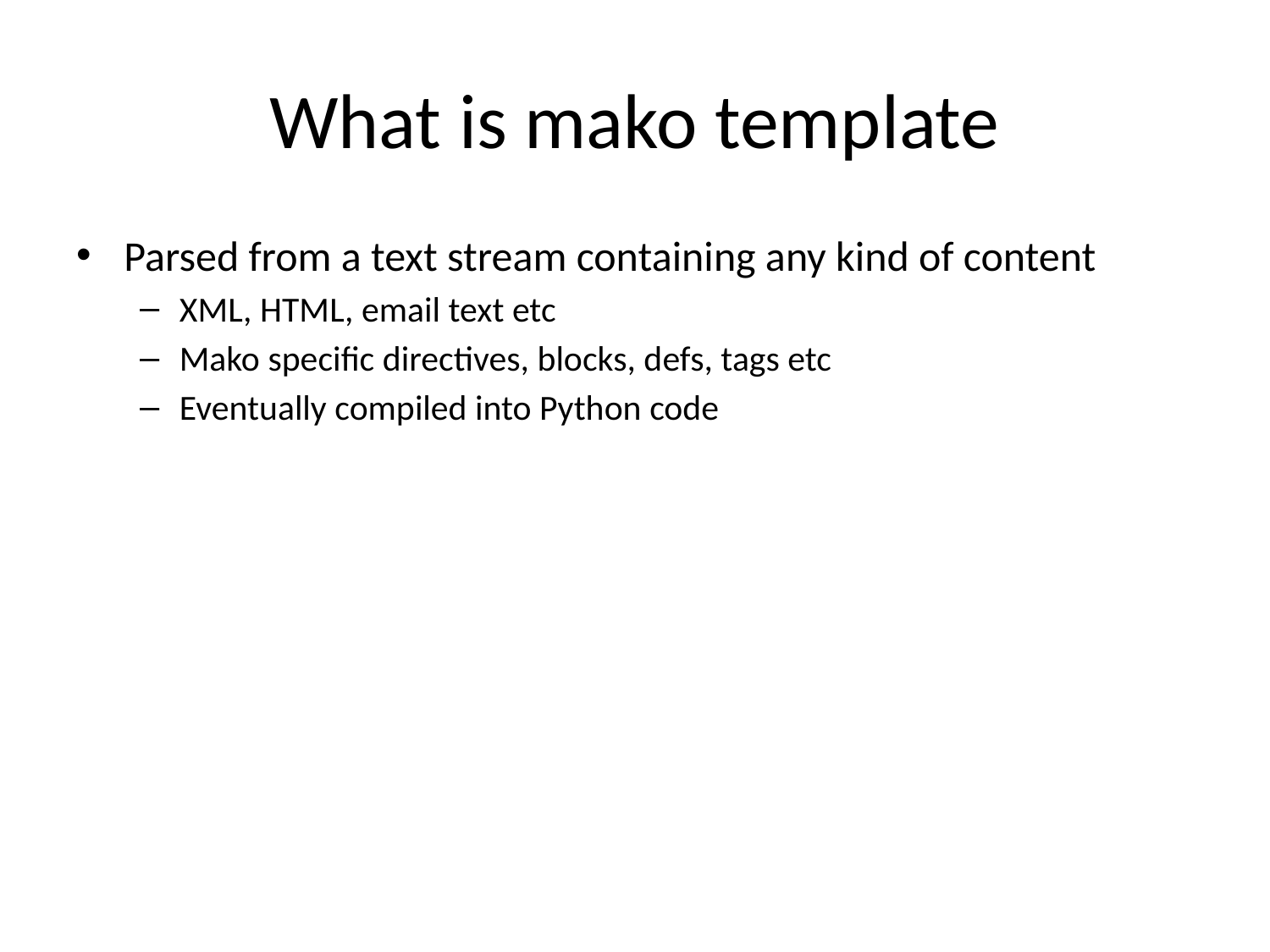

# What is mako template
Parsed from a text stream containing any kind of content
XML, HTML, email text etc
Mako specific directives, blocks, defs, tags etc
Eventually compiled into Python code